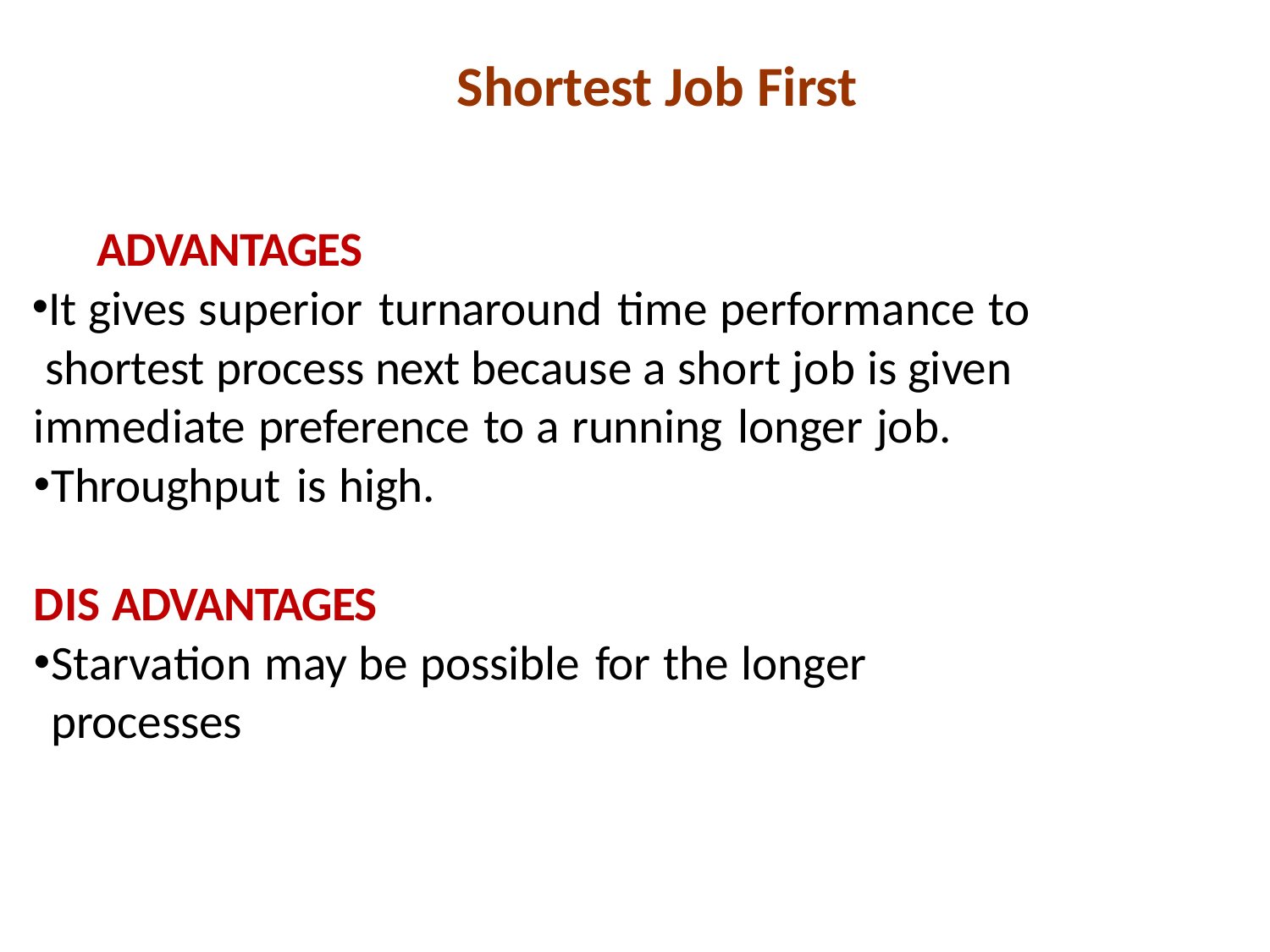

# Shortest Job First
ADVANTAGES
It gives superior turnaround time performance to  shortest process next because a short job is given  immediate preference to a running longer job.
Throughput is high.

DIS ADVANTAGES
Starvation may be possible for the longer processes